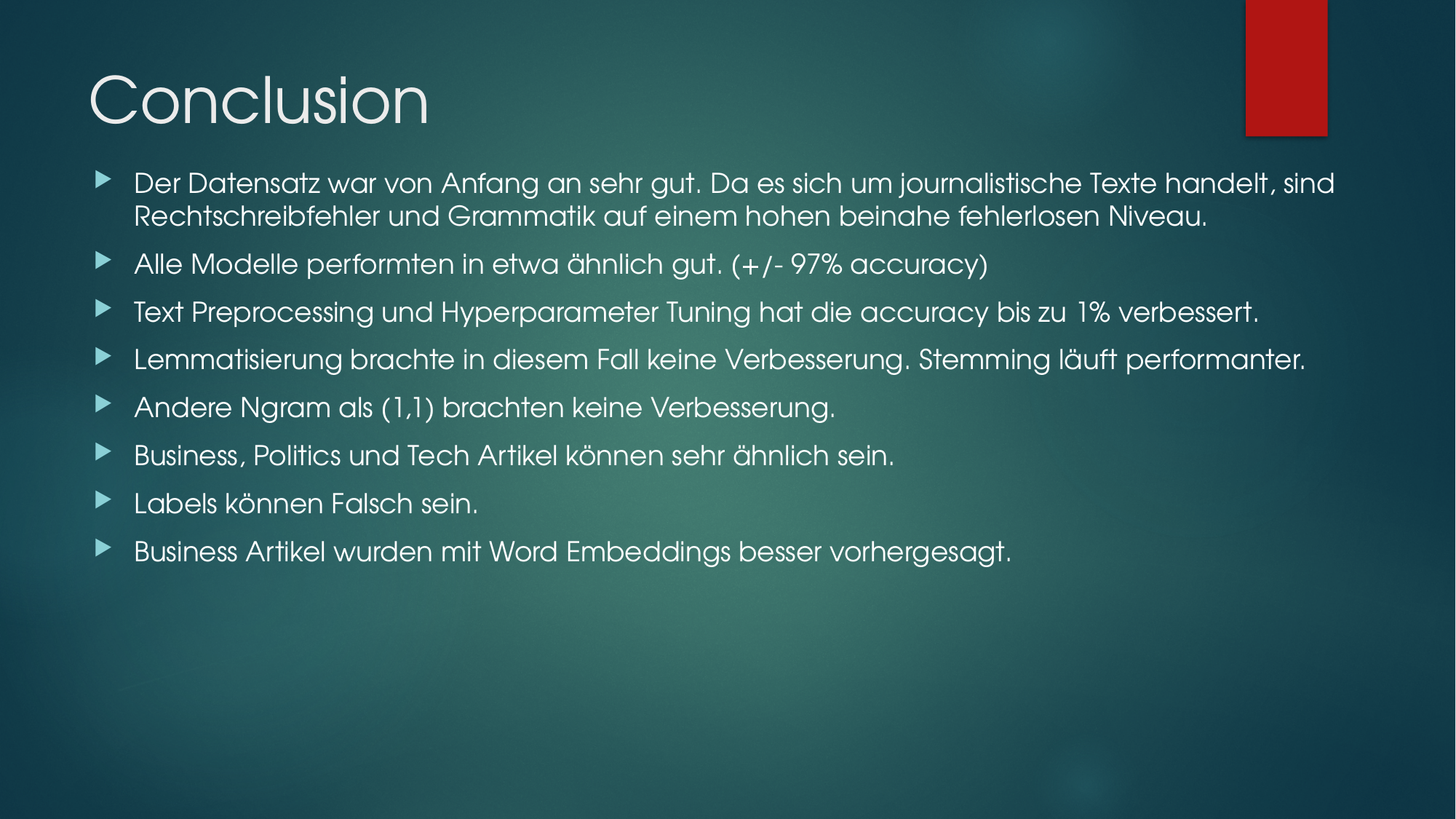

# Conclusion
Der Datensatz war von Anfang an sehr gut. Da es sich um journalistische Texte handelt, sind Rechtschreibfehler und Grammatik auf einem hohen beinahe fehlerlosen Niveau.
Alle Modelle performten in etwa ähnlich gut. (+/- 97% accuracy)
Text Preprocessing und Hyperparameter Tuning hat die accuracy bis zu 1% verbessert.
Lemmatisierung brachte in diesem Fall keine Verbesserung. Stemming läuft performanter.
Andere Ngram als (1,1) brachten keine Verbesserung.
Business, Politics und Tech Artikel können sehr ähnlich sein.
Labels können Falsch sein.
Business Artikel wurden mit Word Embeddings besser vorhergesagt.